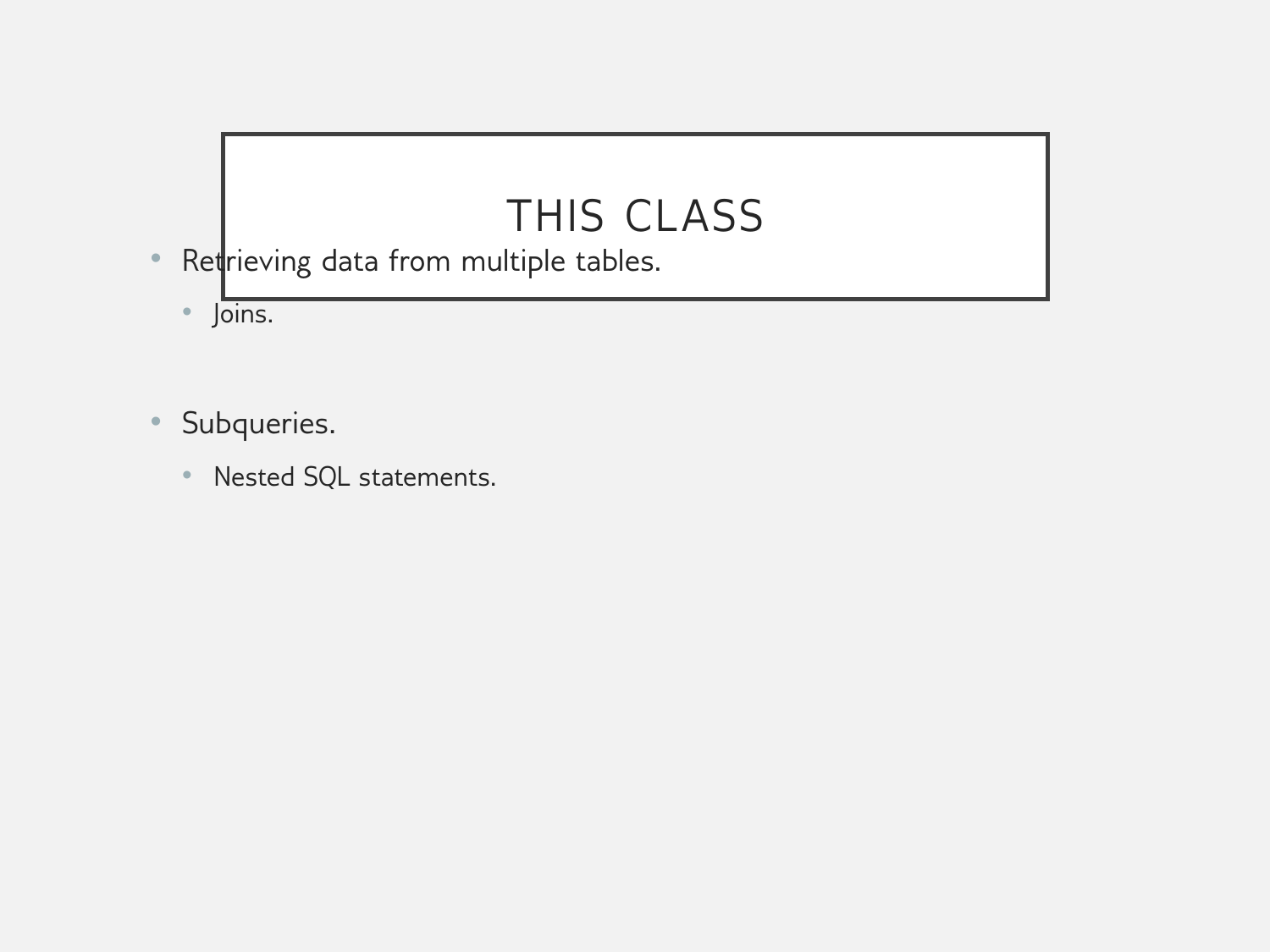

# This CLASS
Retrieving data from multiple tables.
Joins.

Subqueries.
Nested SQL statements.